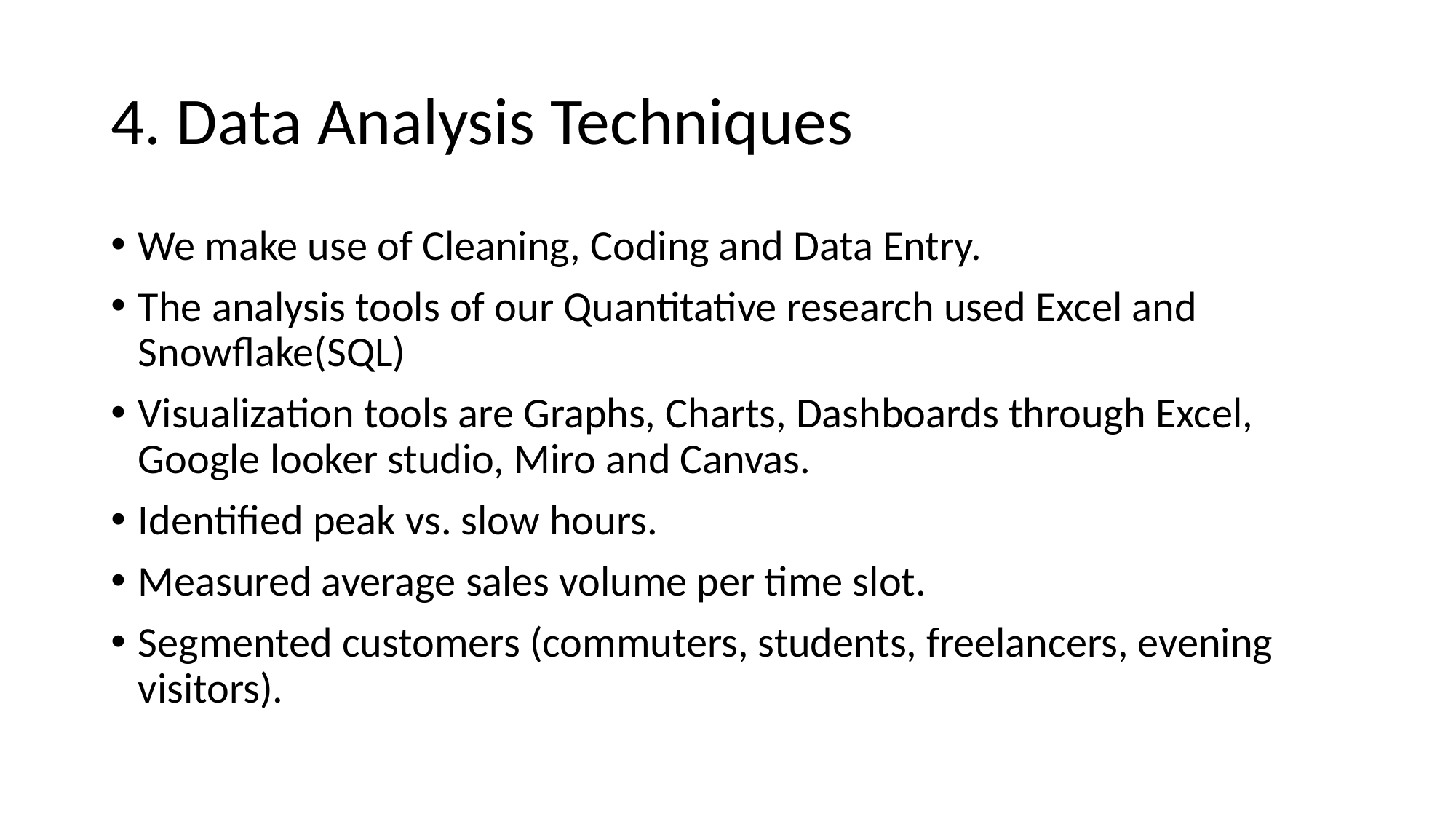

# 4. Data Analysis Techniques
We make use of Cleaning, Coding and Data Entry.
The analysis tools of our Quantitative research used Excel and Snowflake(SQL)
Visualization tools are Graphs, Charts, Dashboards through Excel, Google looker studio, Miro and Canvas.
Identified peak vs. slow hours.
Measured average sales volume per time slot.
Segmented customers (commuters, students, freelancers, evening visitors).